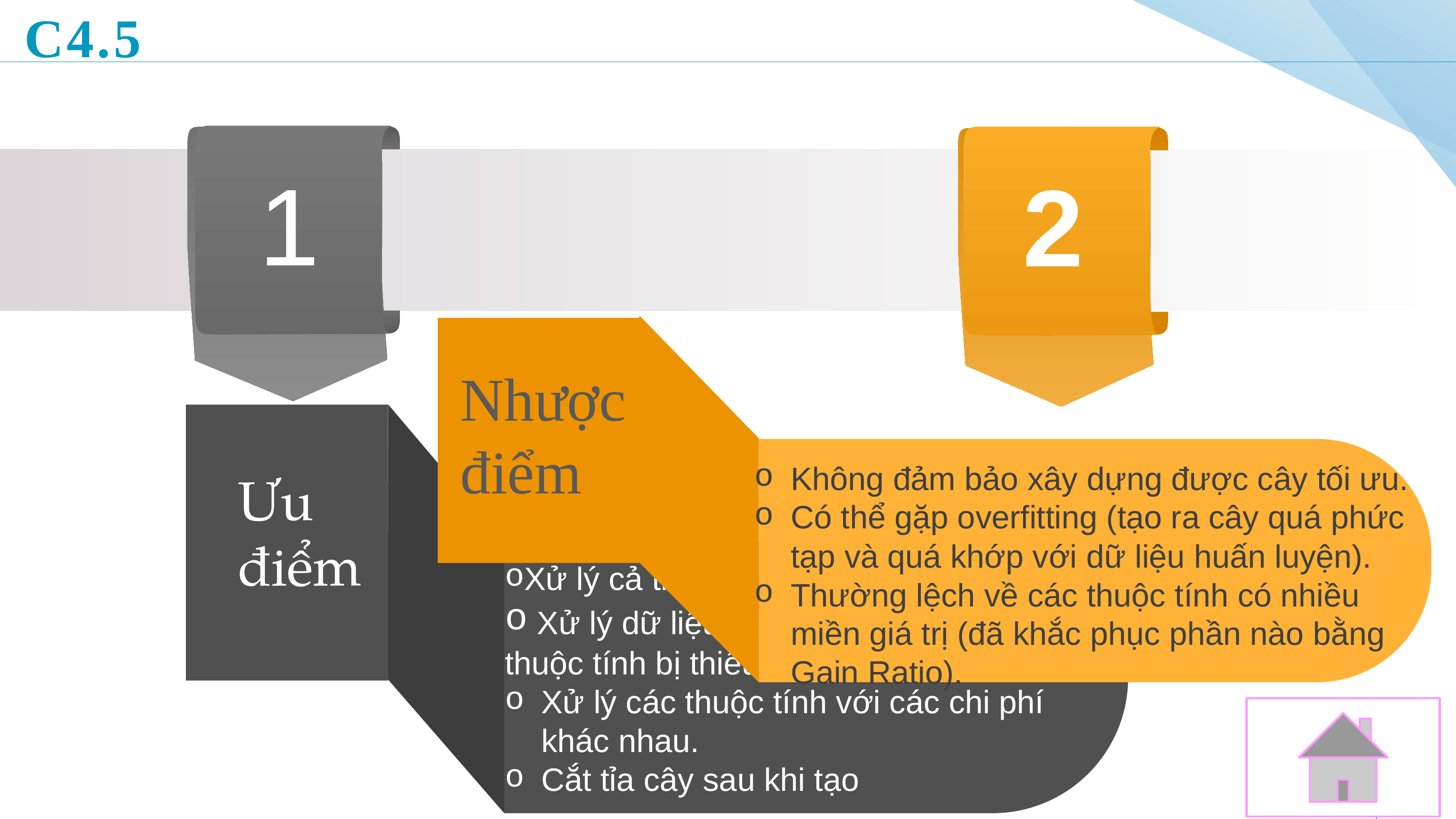

# C4.5

1

2

Nhược điểm
Không đảm bảo xây dựng được cây tối ưu.
Có thể gặp overfitting (tạo ra cây quá phức tạp và quá khớp với dữ liệu huấn luyện).
Thường lệch về các thuộc tính có nhiều miền giá trị (đã khắc phục phần nào bằng Gain Ratio).

Ưu điểm
Xử lý cả thuộc tính liên tục và rời rạc
 Xử lý dữ liệu huấn luyện với các giá trị thuộc tính bị thiếu.
Xử lý các thuộc tính với các chi phí khác nhau.
Cắt tỉa cây sau khi tạo